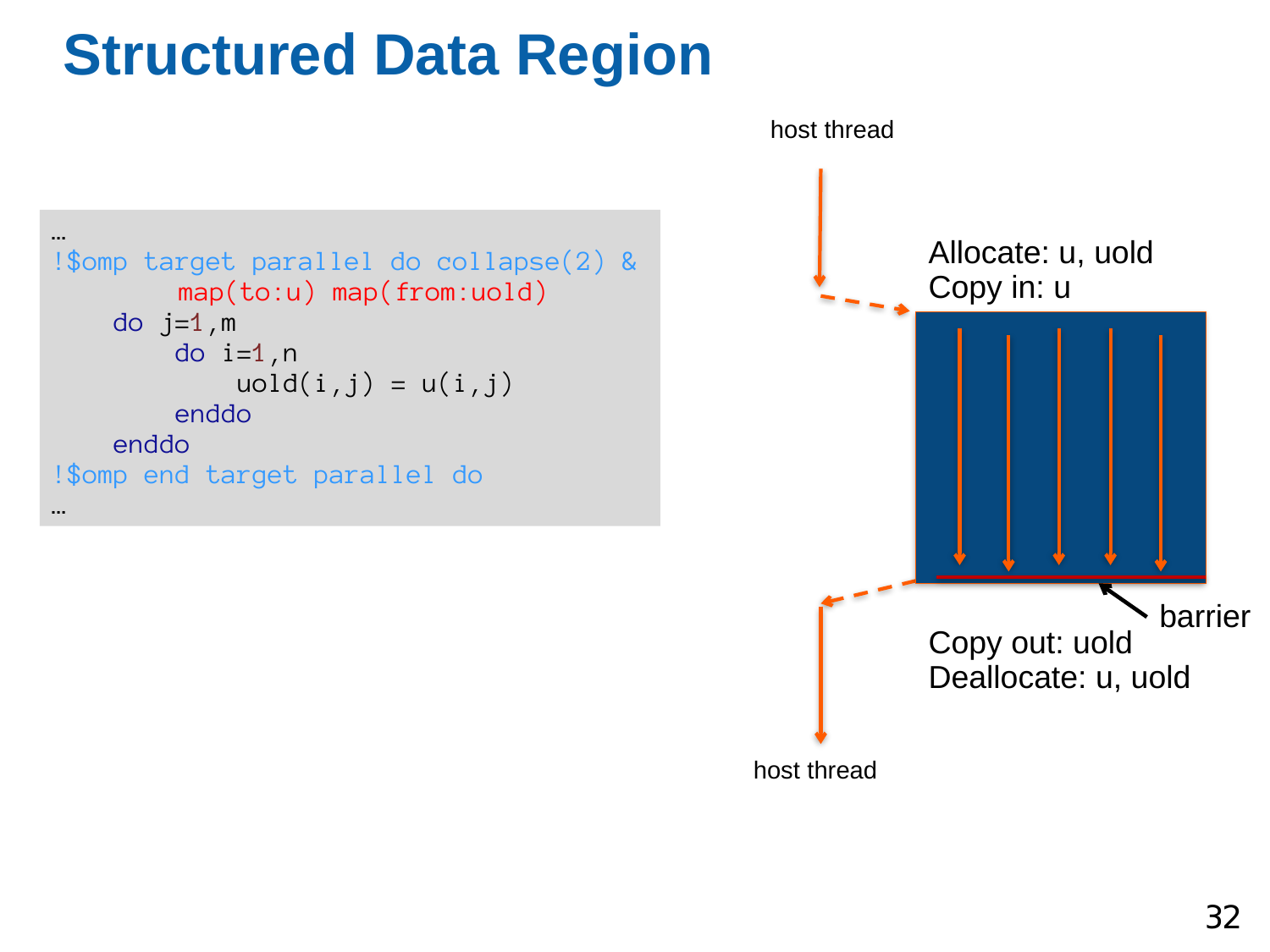

# Structured Data Region
host thread
…
!$omp target parallel do collapse(2) & 	map(to:u) map(from:uold)
    do j=1,m
        do i=1,n
            uold(i,j) = u(i,j)
        enddo
    enddo
!$omp end target parallel do
…
Allocate: u, uold
Copy in: u
Device

barrier
Copy out: uold
Deallocate: u, uold

host thread
32